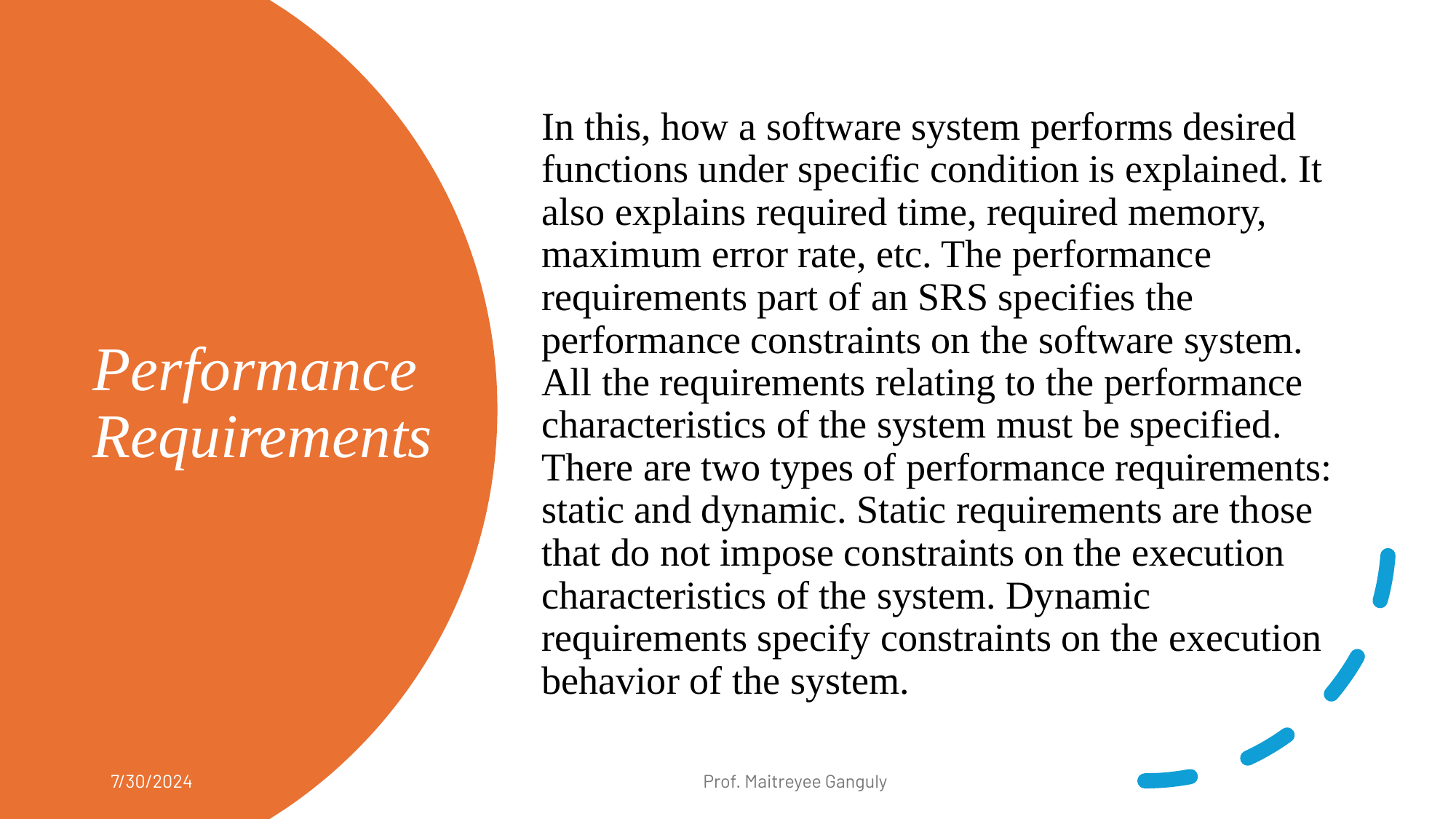

In this, how a software system performs desired functions under specific condition is explained. It also explains required time, required memory, maximum error rate, etc. The performance requirements part of an SRS specifies the performance constraints on the software system. All the requirements relating to the performance characteristics of the system must be specified. There are two types of performance requirements: static and dynamic. Static requirements are those that do not impose constraints on the execution characteristics of the system. Dynamic requirements specify constraints on the execution behavior of the system.
# Performance Requirements

7/30/2024
Prof. Maitreyee Ganguly